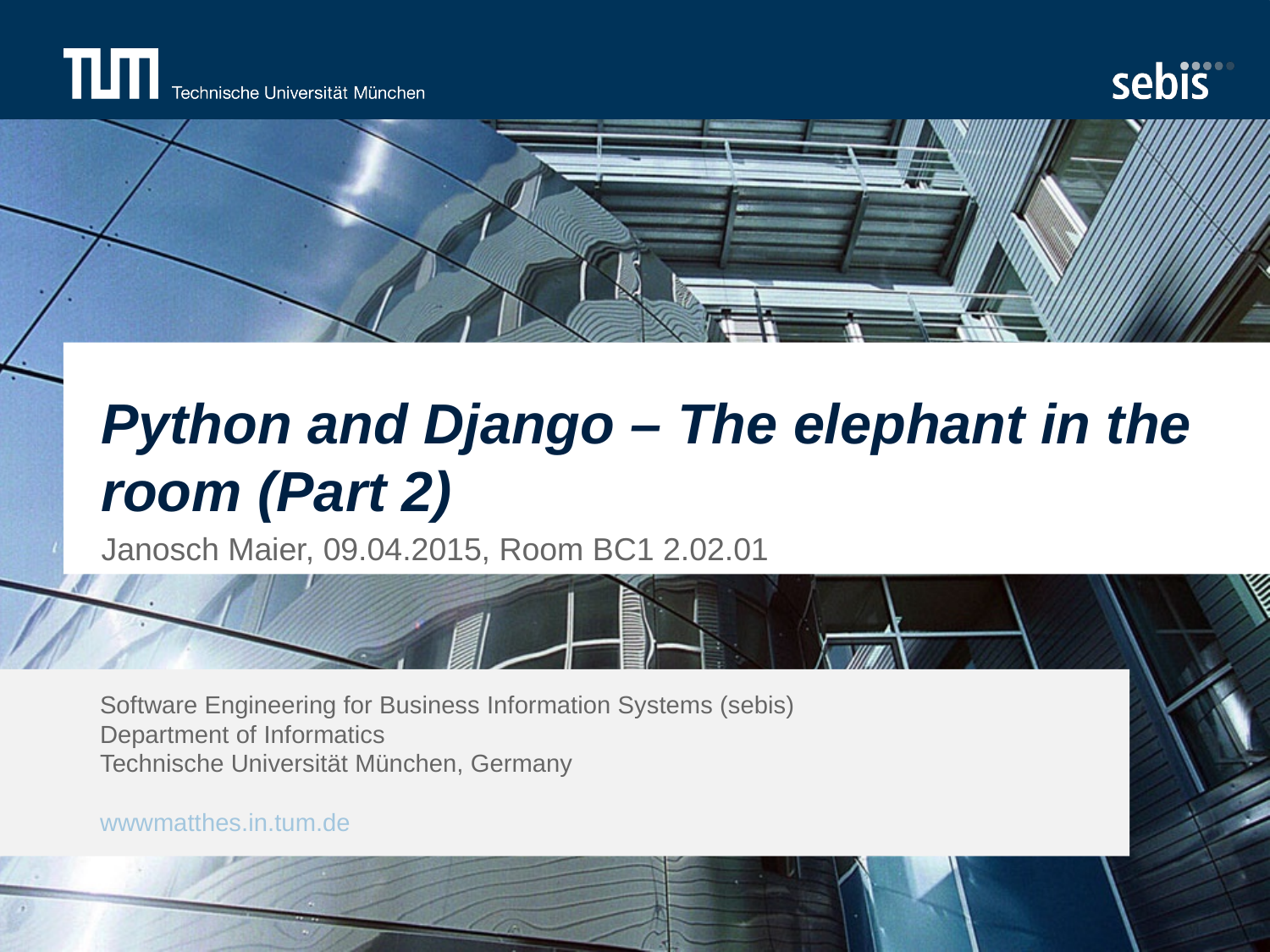

# Python and Django – The elephant in the room (Part 2)
Janosch Maier, 09.04.2015, Room BC1 2.02.01